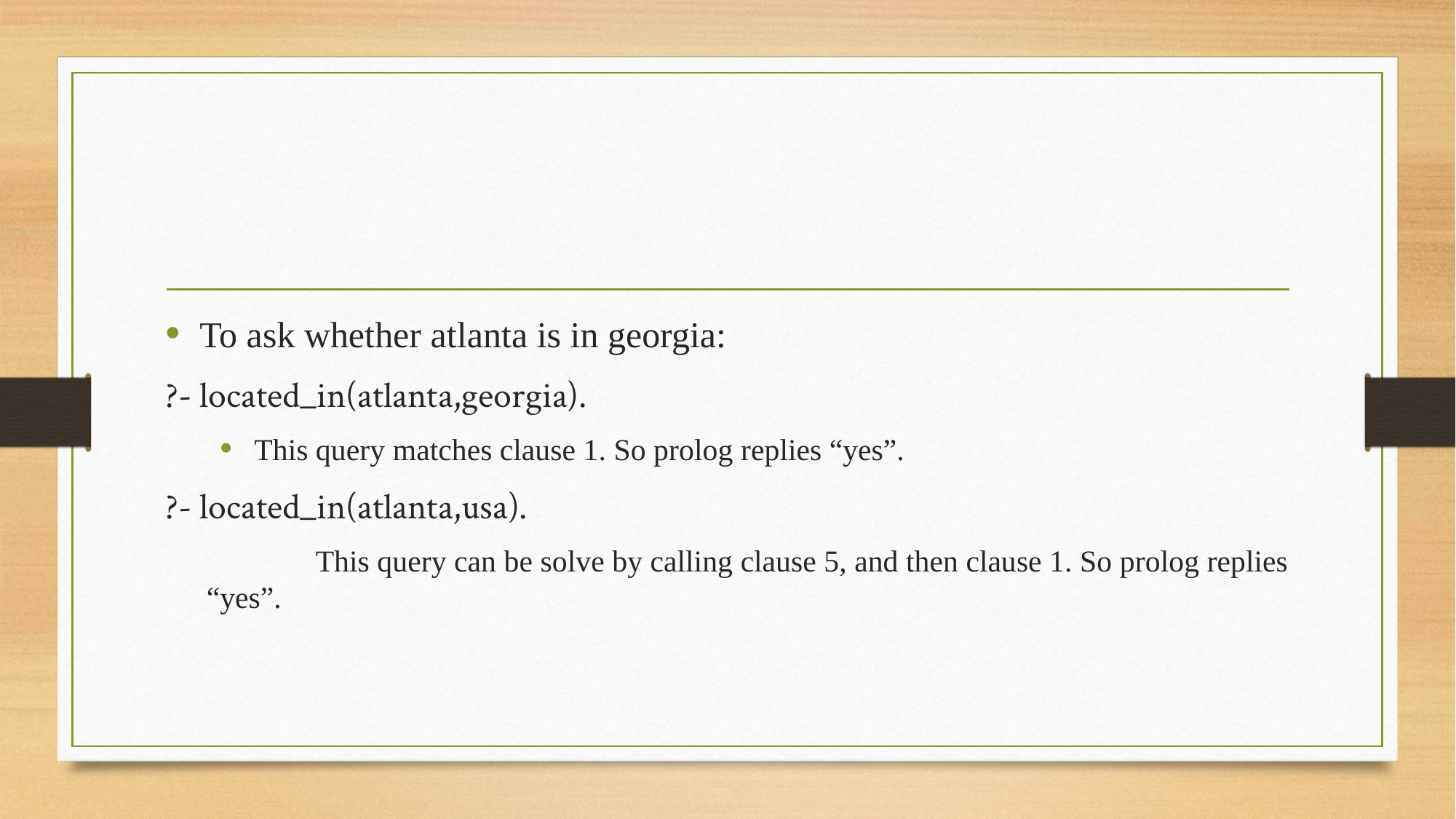

#
To ask whether atlanta is in georgia:
?- located_in(atlanta,georgia).
This query matches clause 1. So prolog replies “yes”.
?- located_in(atlanta,usa).
		This query can be solve by calling clause 5, and then clause 1. So prolog replies “yes”.